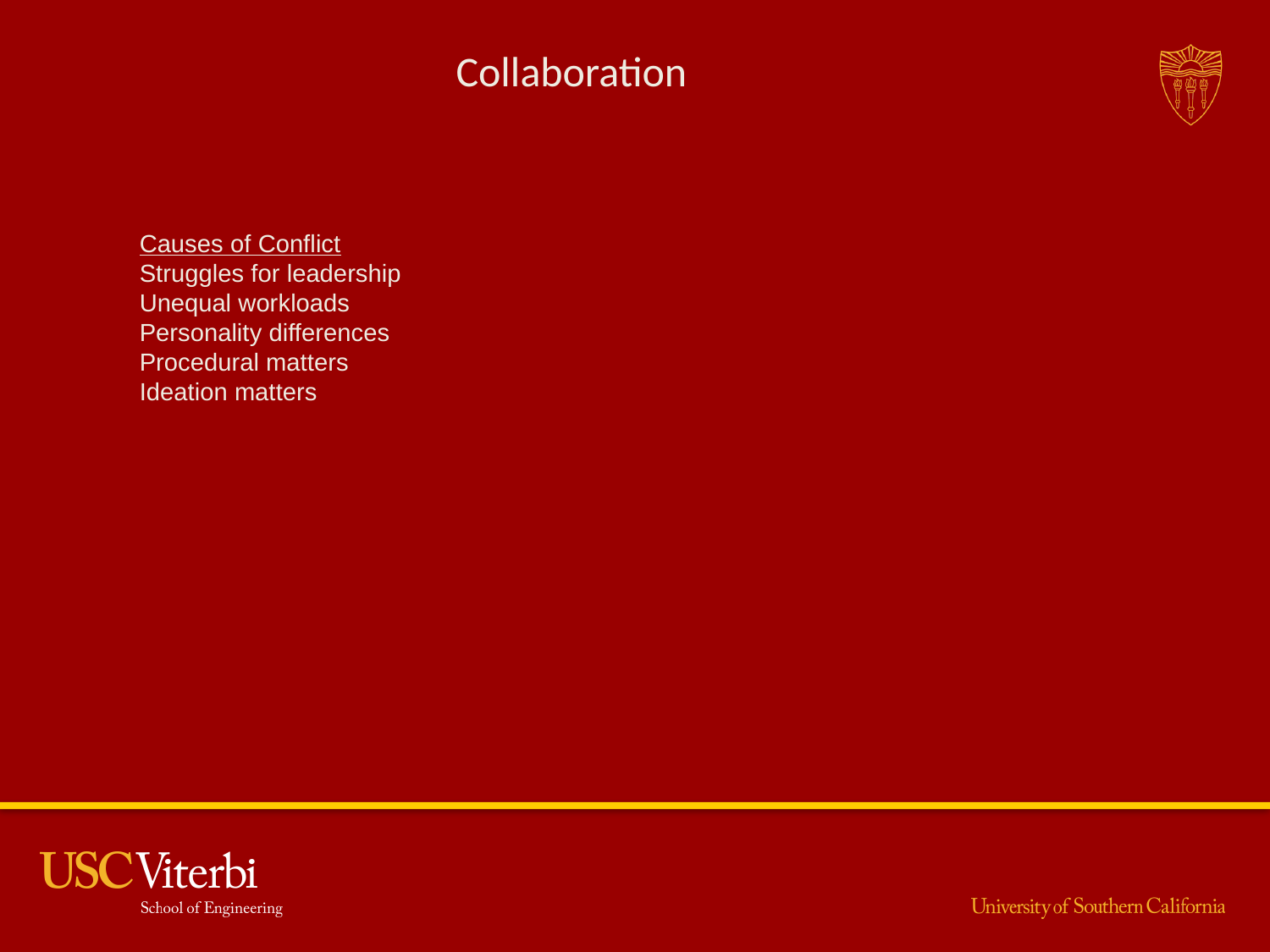

Collaboration
Causes of Conflict
Struggles for leadership
Unequal workloads
Personality differences
Procedural matters
Ideation matters